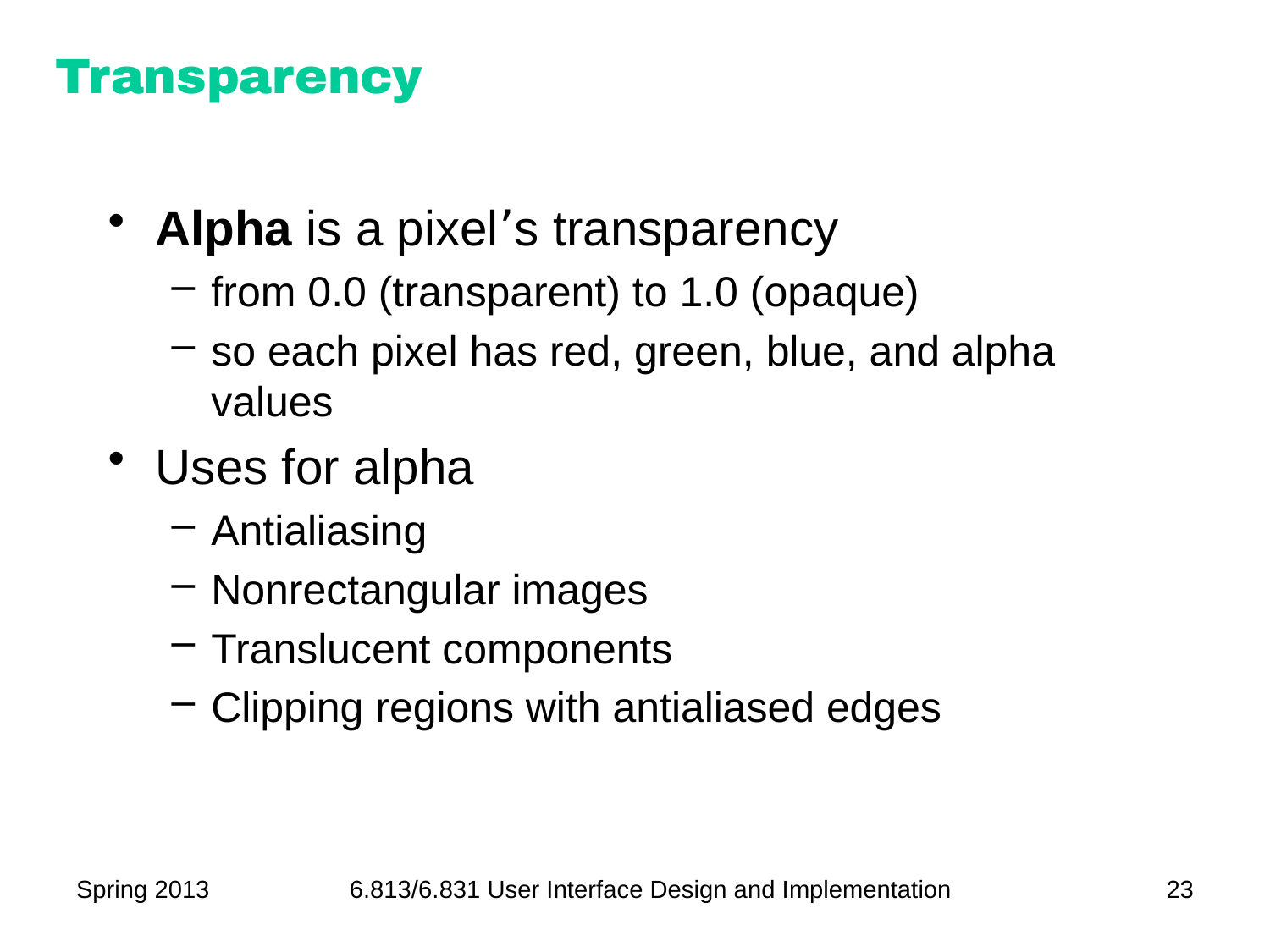

# Transparency
Alpha is a pixel’s transparency
from 0.0 (transparent) to 1.0 (opaque)
so each pixel has red, green, blue, and alpha values
Uses for alpha
Antialiasing
Nonrectangular images
Translucent components
Clipping regions with antialiased edges
Spring 2013
6.813/6.831 User Interface Design and Implementation
23